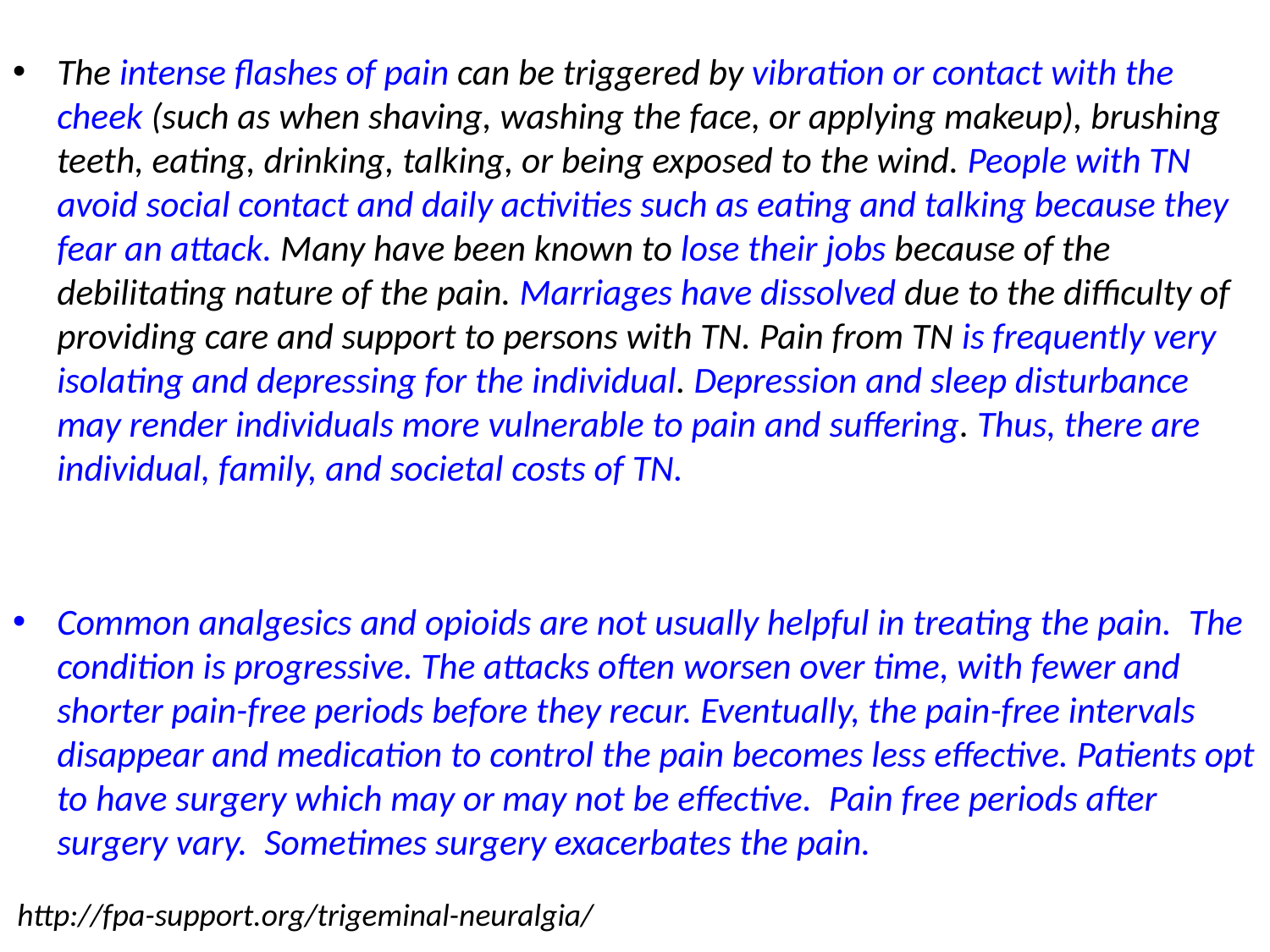

The intense flashes of pain can be triggered by vibration or contact with the cheek (such as when shaving, washing the face, or applying makeup), brushing teeth, eating, drinking, talking, or being exposed to the wind. People with TN avoid social contact and daily activities such as eating and talking because they fear an attack. Many have been known to lose their jobs because of the debilitating nature of the pain. Marriages have dissolved due to the difficulty of providing care and support to persons with TN. Pain from TN is frequently very isolating and depressing for the individual. Depression and sleep disturbance may render individuals more vulnerable to pain and suffering. Thus, there are individual, family, and societal costs of TN.

Common analgesics and opioids are not usually helpful in treating the pain.  The condition is progressive. The attacks often worsen over time, with fewer and shorter pain-free periods before they recur. Eventually, the pain-free intervals disappear and medication to control the pain becomes less effective. Patients opt to have surgery which may or may not be effective.  Pain free periods after surgery vary.  Sometimes surgery exacerbates the pain.

http://fpa-support.org/trigeminal-neuralgia/